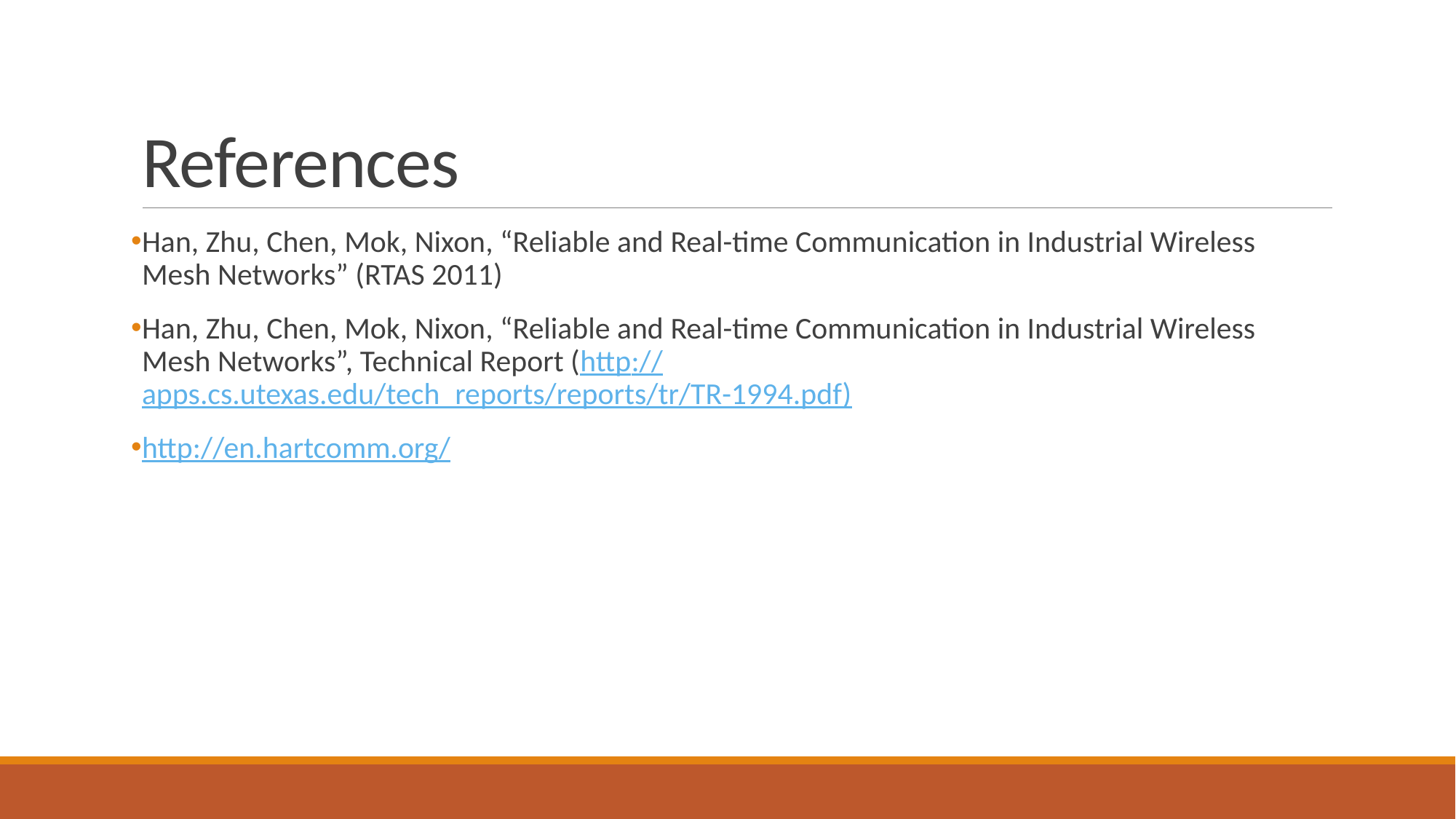

# References
Han, Zhu, Chen, Mok, Nixon, “Reliable and Real-time Communication in Industrial Wireless Mesh Networks” (RTAS 2011)
Han, Zhu, Chen, Mok, Nixon, “Reliable and Real-time Communication in Industrial Wireless Mesh Networks”, Technical Report (http://apps.cs.utexas.edu/tech_reports/reports/tr/TR-1994.pdf)
http://en.hartcomm.org/